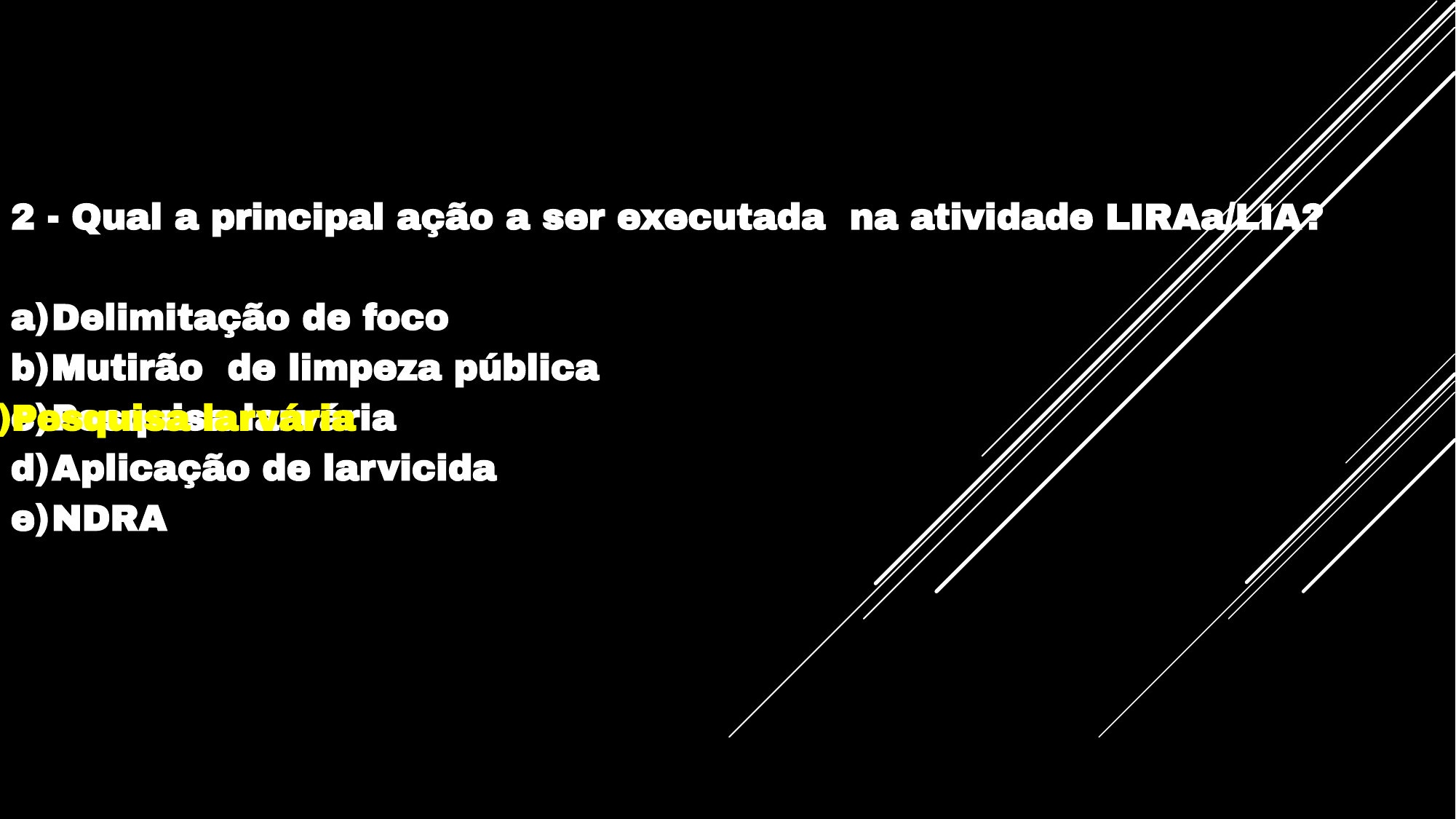

2 - Qual a principal ação a ser executada  na atividade LIRAa/LIA?

Delimitação de foco
Mutirão  de limpeza pública
Pesquisa larvária
Aplicação de larvicida
NDRA
c)Pesquisa larvária